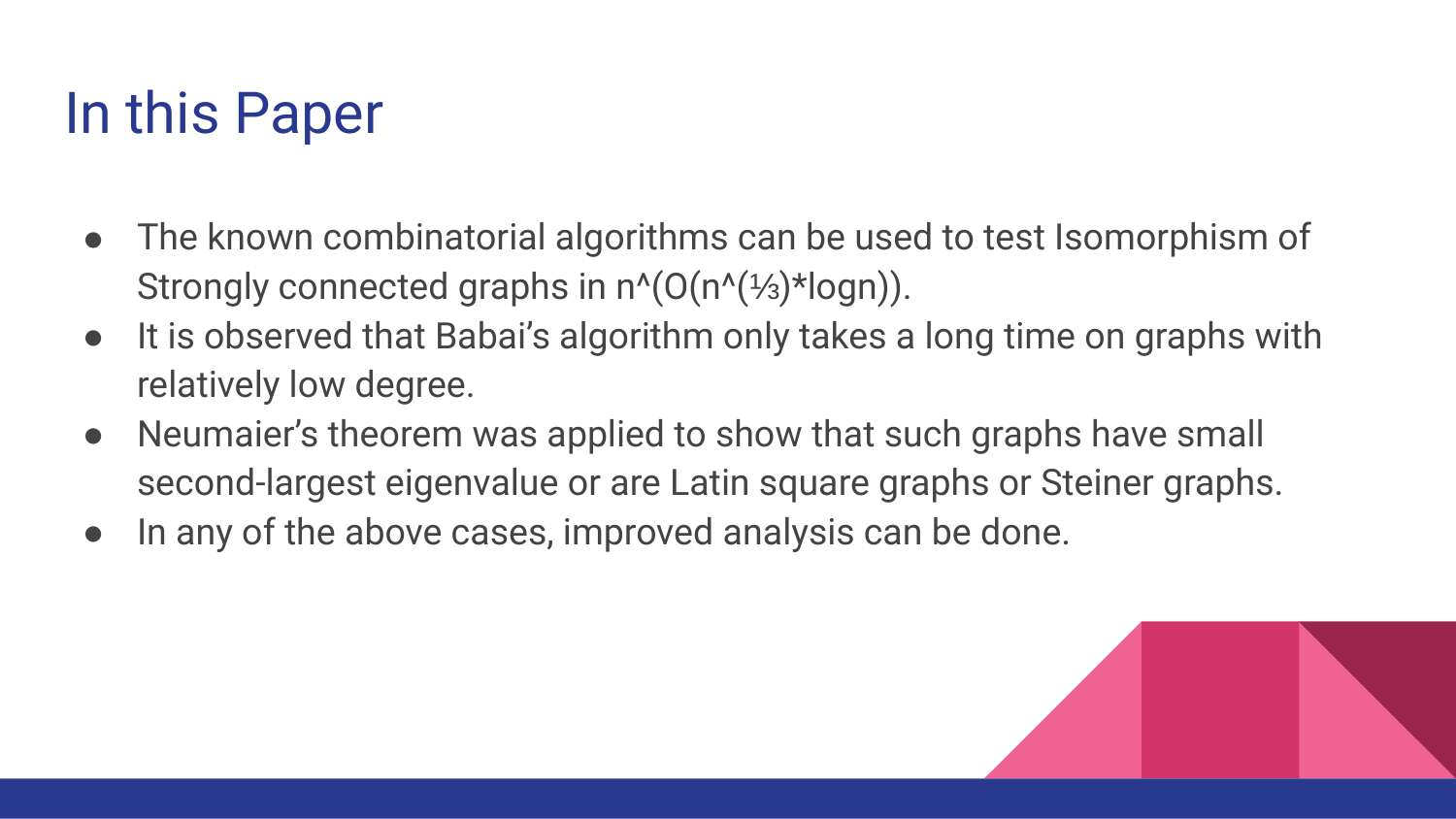

# In this Paper
The known combinatorial algorithms can be used to test Isomorphism of Strongly connected graphs in n^(O(n^(⅓)*logn)).
It is observed that Babai’s algorithm only takes a long time on graphs with relatively low degree.
Neumaier’s theorem was applied to show that such graphs have small second-largest eigenvalue or are Latin square graphs or Steiner graphs.
In any of the above cases, improved analysis can be done.